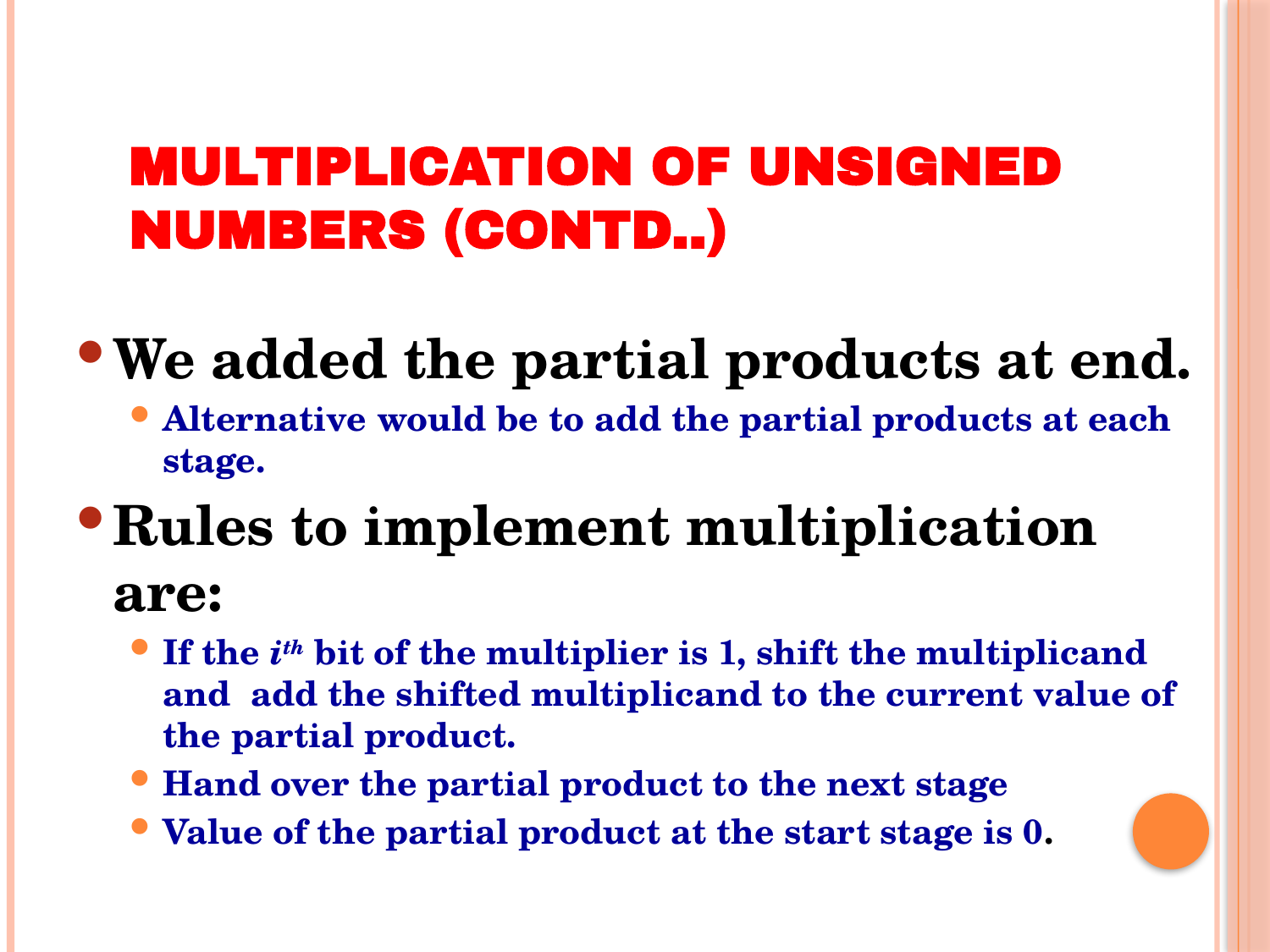

# Multiplication of unsigned numbers (contd..)
We added the partial products at end.
Alternative would be to add the partial products at each stage.
Rules to implement multiplication are:
If the ith bit of the multiplier is 1, shift the multiplicand and  add the shifted multiplicand to the current value of the partial product.
Hand over the partial product to the next stage
Value of the partial product at the start stage is 0.